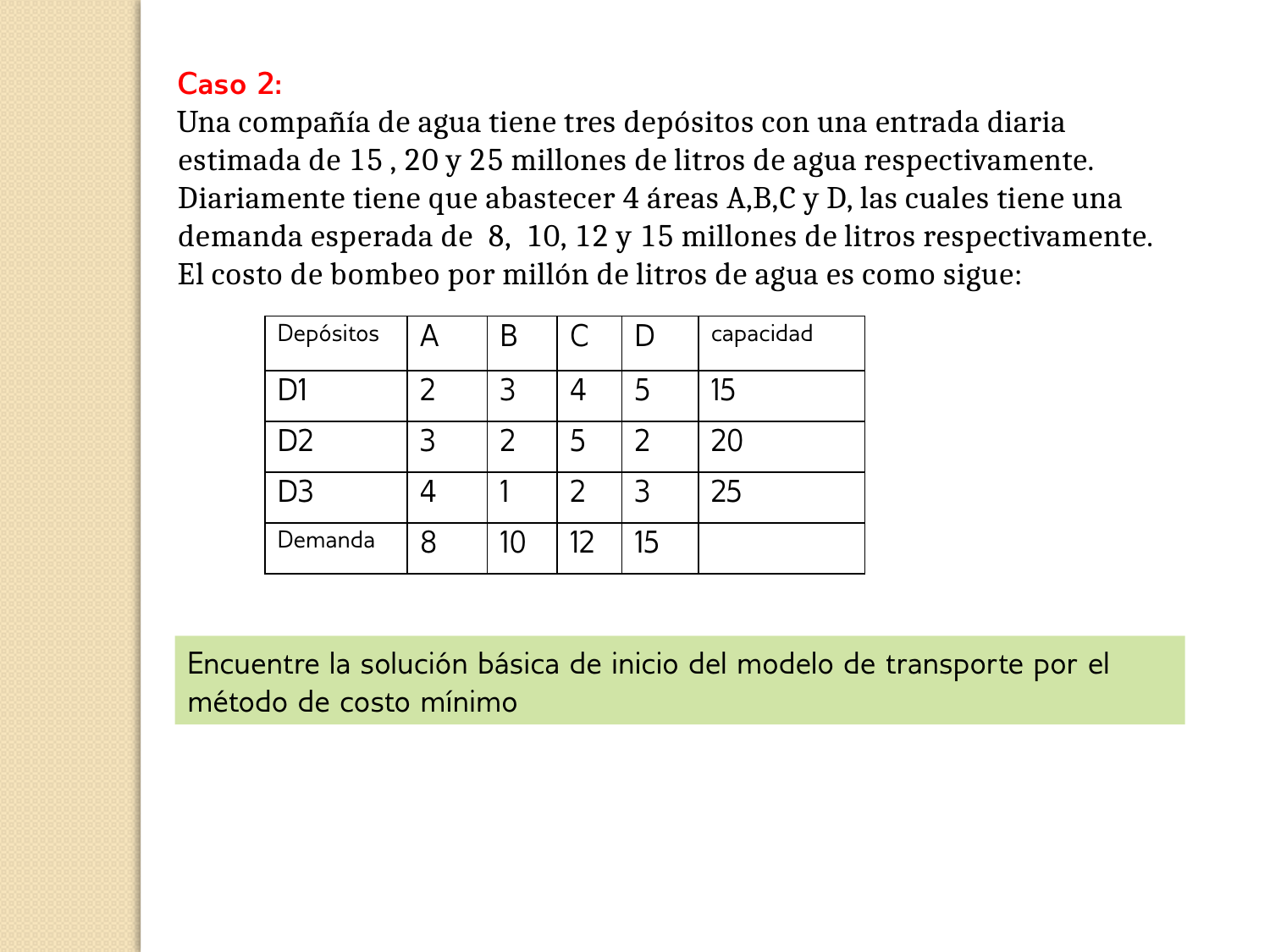

Caso 2:
Una compañía de agua tiene tres depósitos con una entrada diaria estimada de 15 , 20 y 25 millones de litros de agua respectivamente. Diariamente tiene que abastecer 4 áreas A,B,C y D, las cuales tiene una demanda esperada de  8,  10, 12 y 15 millones de litros respectivamente. El costo de bombeo por millón de litros de agua es como sigue:

| Depósitos | A | B | C | D | capacidad |
| --- | --- | --- | --- | --- | --- |
| D1 | 2 | 3 | 4 | 5 | 15 |
| D2 | 3 | 2 | 5 | 2 | 20 |
| D3 | 4 | 1 | 2 | 3 | 25 |
| Demanda | 8 | 10 | 12 | 15 |  |
Encuentre la solución básica de inicio del modelo de transporte por el método de costo mínimo